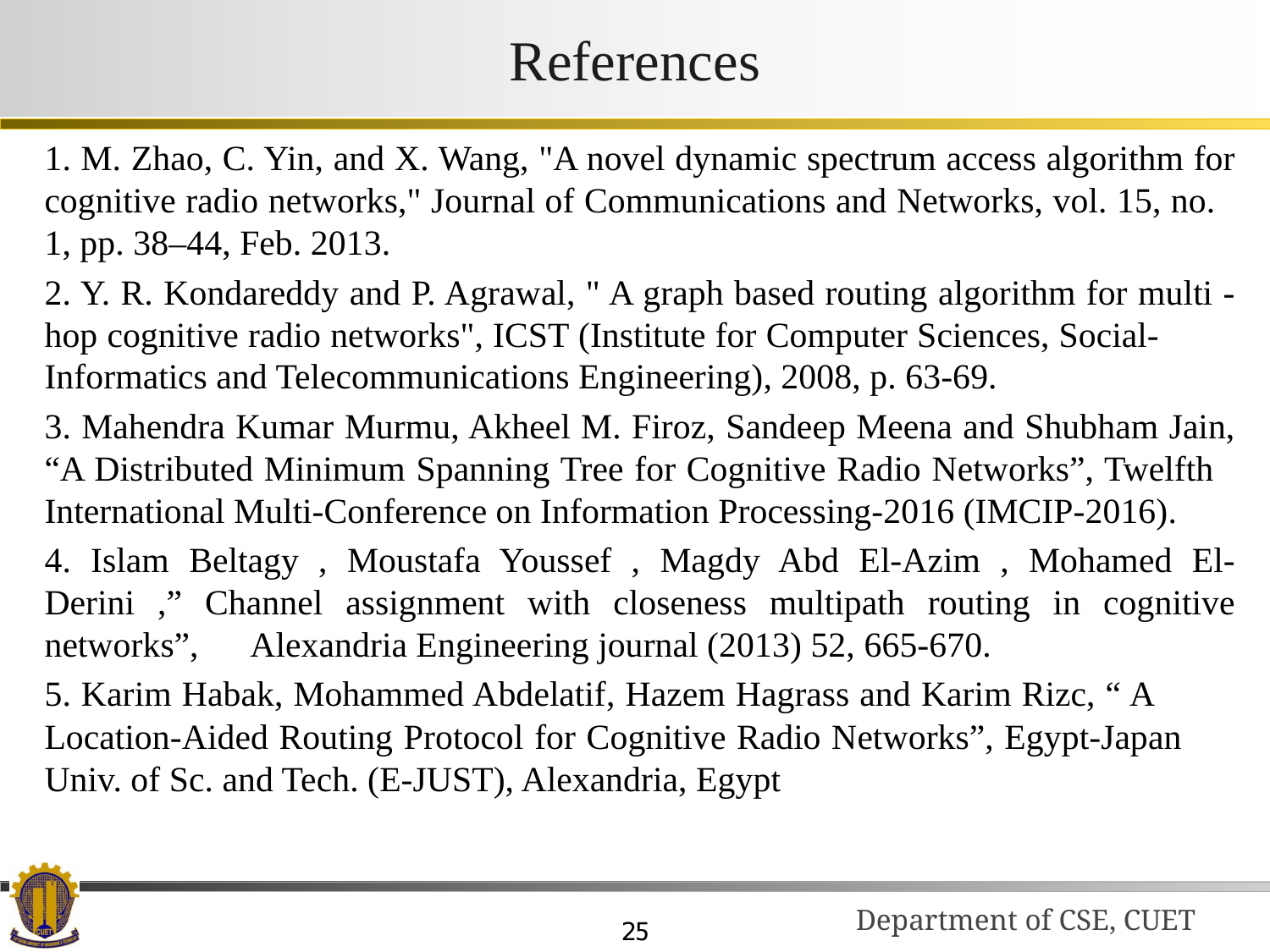

# References
1. M. Zhao, C. Yin, and X. Wang, "A novel dynamic spectrum access algorithm for cognitive radio networks," Journal of Communications and Networks, vol. 15, no.   1, pp. 38–44, Feb. 2013.
2. Y. R. Kondareddy and P. Agrawal, " A graph based routing algorithm for multi - hop cognitive radio networks", ICST (Institute for Computer Sciences, Social-         Informatics and Telecommunications Engineering), 2008, p. 63-69.
3. Mahendra Kumar Murmu, Akheel M. Firoz, Sandeep Meena and Shubham Jain, “A Distributed Minimum Spanning Tree for Cognitive Radio Networks”, Twelfth   International Multi-Conference on Information Processing-2016 (IMCIP-2016).
4. Islam Beltagy , Moustafa Youssef , Magdy Abd El-Azim , Mohamed El- Derini ,” Channel assignment with closeness multipath routing in cognitive networks”,      Alexandria Engineering journal (2013) 52, 665-670.
5. Karim Habak, Mohammed Abdelatif, Hazem Hagrass and Karim Rizc, “ A         Location-Aided Routing Protocol for Cognitive Radio Networks”, Egypt-Japan      Univ. of Sc. and Tech. (E-JUST), Alexandria, Egypt